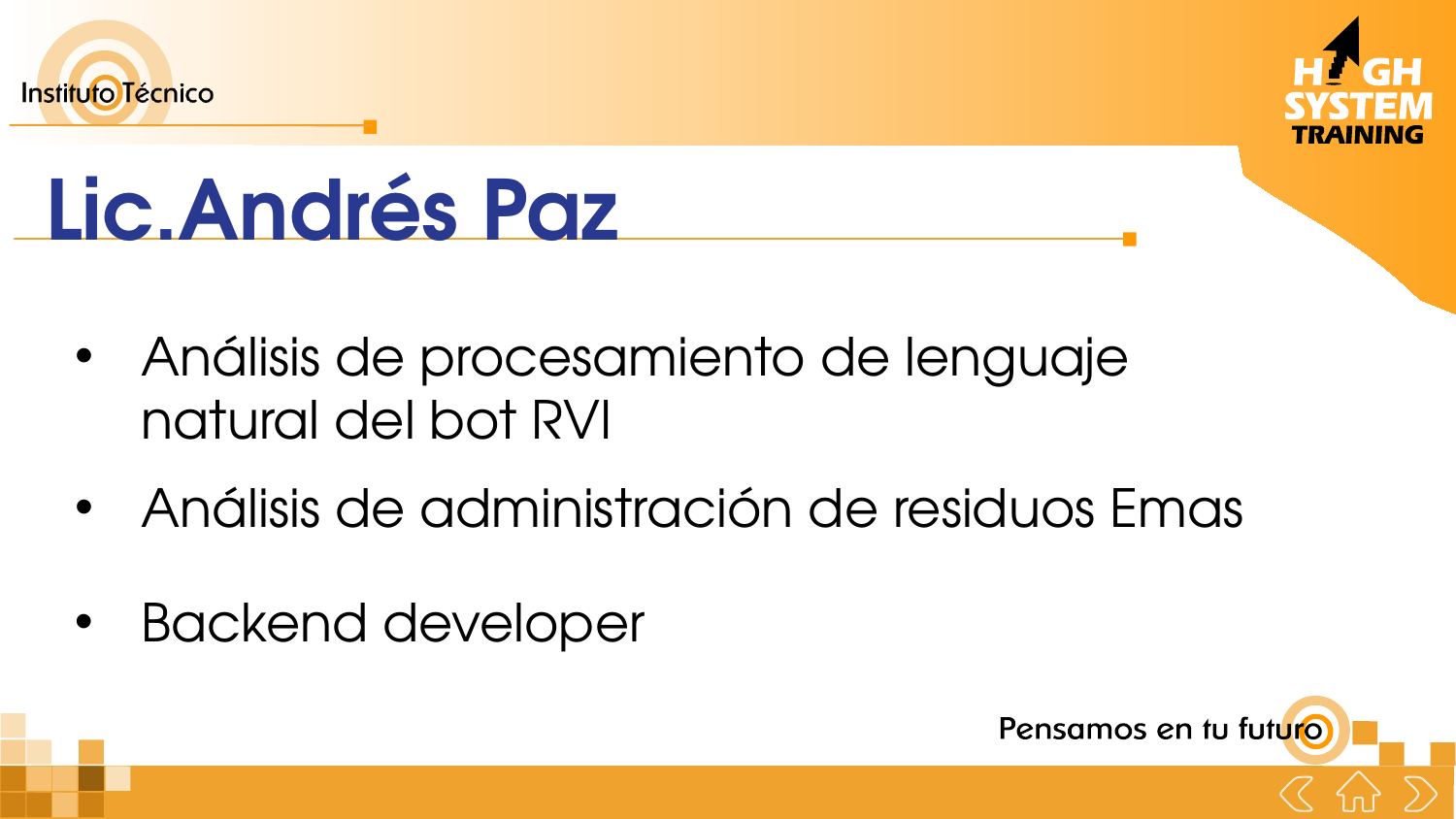

Lic.Andrés Paz

Análisis de procesamiento de lenguaje natural del bot RVI
Análisis de administración de residuos Emas
Backend developer